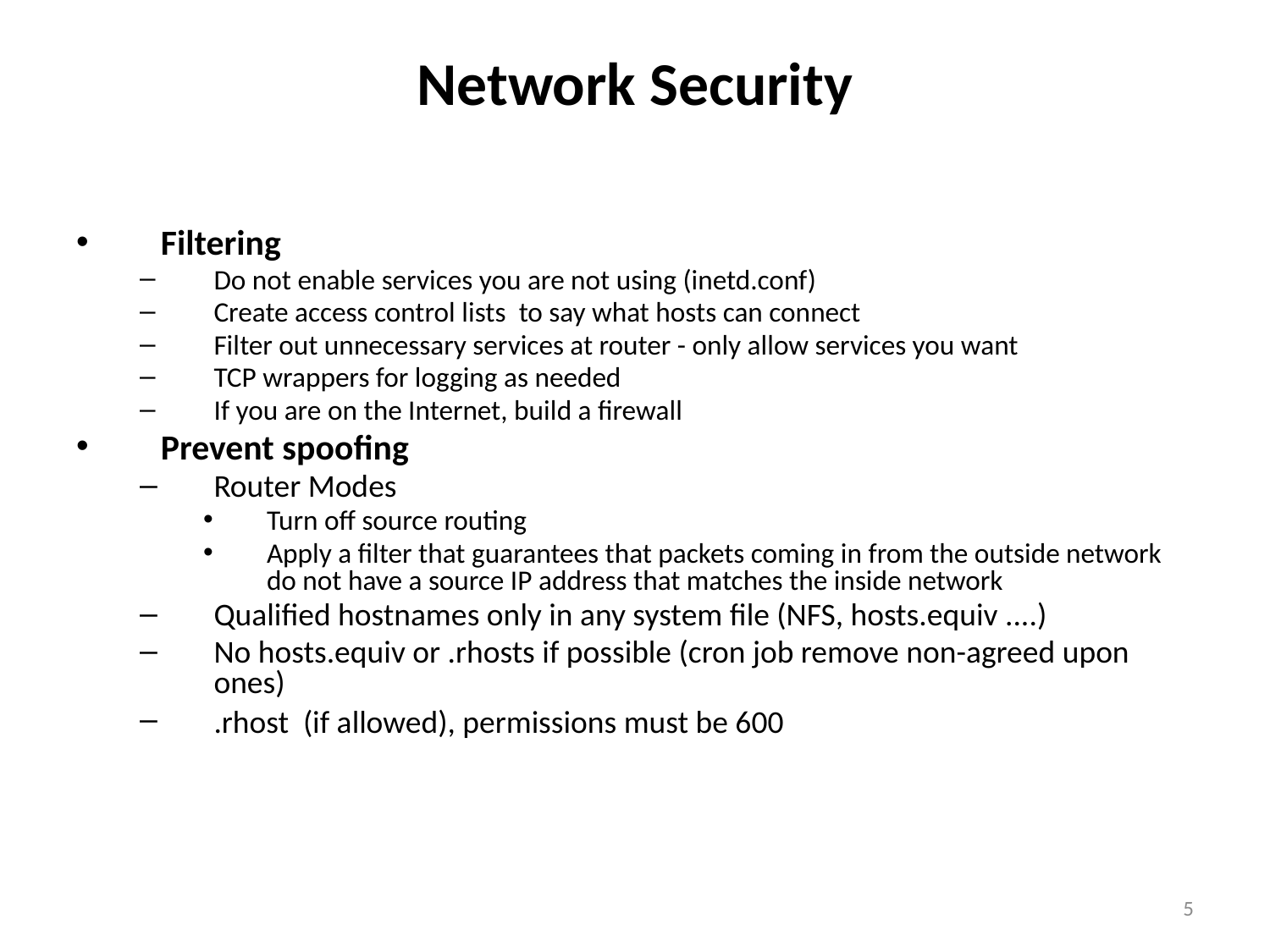

# Network Security
Filtering
Do not enable services you are not using (inetd.conf)
Create access control lists  to say what hosts can connect
Filter out unnecessary services at router - only allow services you want
TCP wrappers for logging as needed
If you are on the Internet, build a firewall
Prevent spoofing
Router Modes
Turn off source routing
Apply a filter that guarantees that packets coming in from the outside network do not have a source IP address that matches the inside network
Qualified hostnames only in any system file (NFS, hosts.equiv ....)
No hosts.equiv or .rhosts if possible (cron job remove non-agreed upon ones)
.rhost  (if allowed), permissions must be 600
5